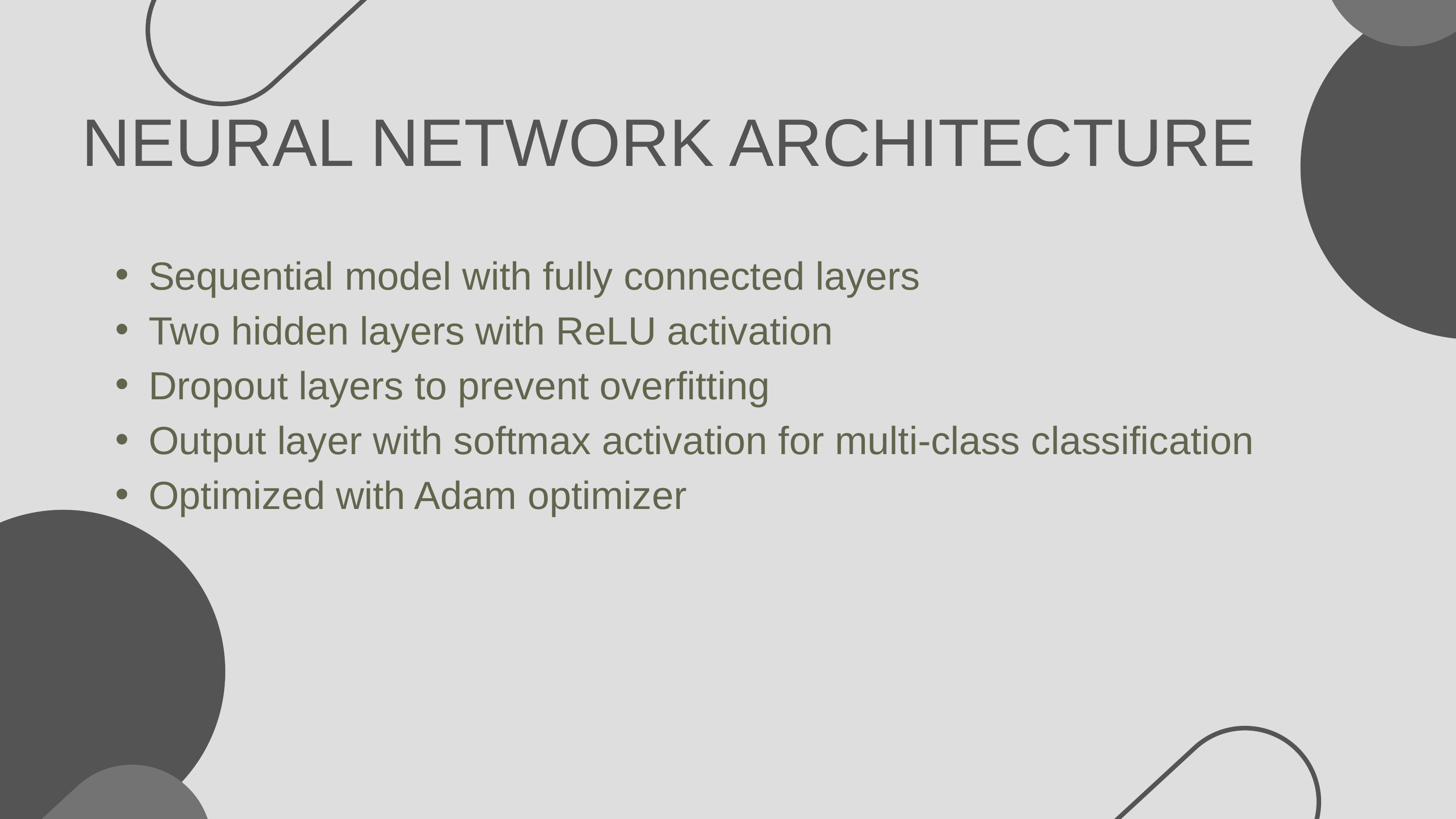

NEURAL NETWORK ARCHITECTURE
Sequential model with fully connected layers
Two hidden layers with ReLU activation
Dropout layers to prevent overfitting
Output layer with softmax activation for multi-class classification
Optimized with Adam optimizer